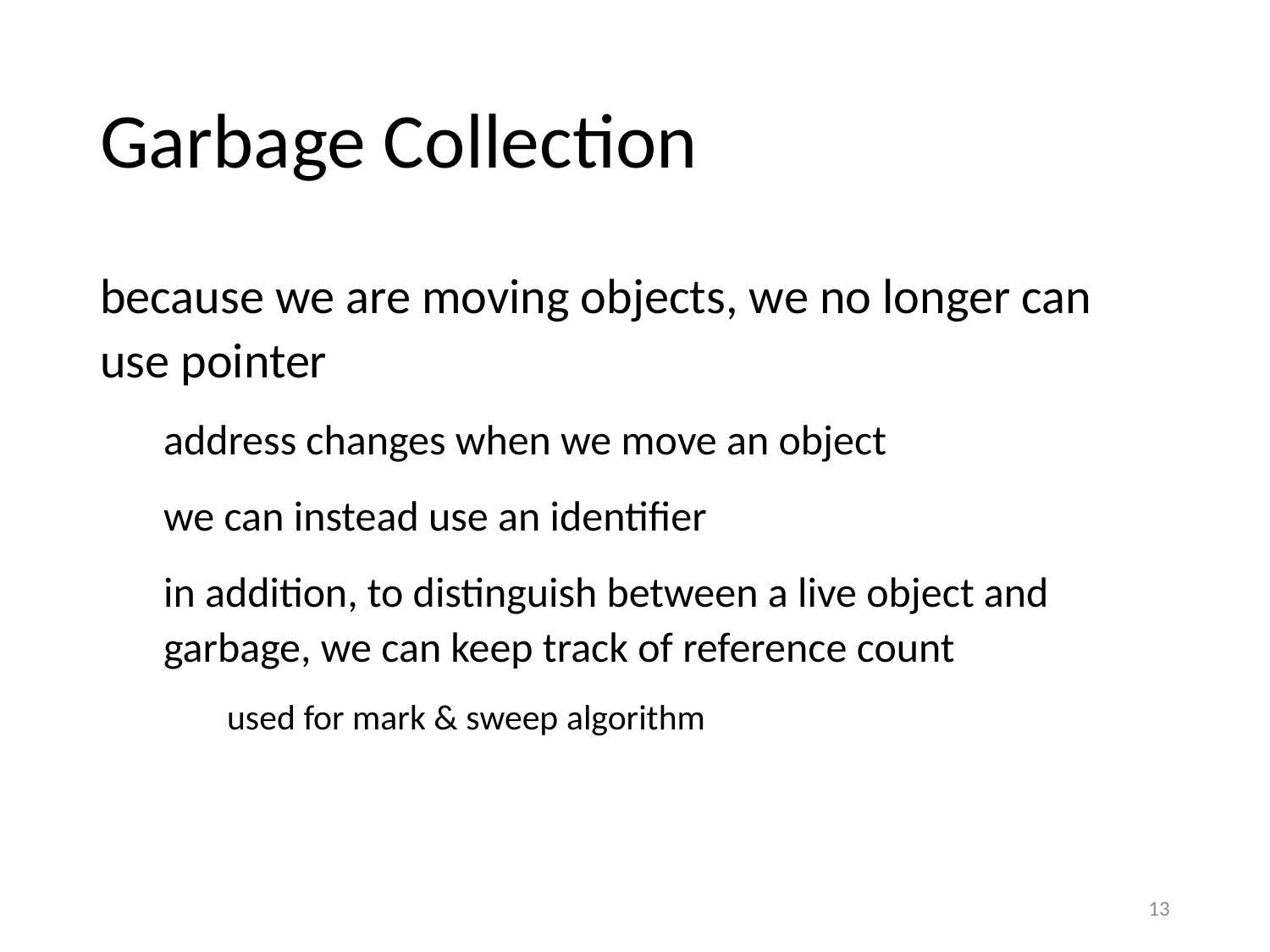

# Garbage Collection
because we are moving objects, we no longer can use pointer
address changes when we move an object
we can instead use an identifier
in addition, to distinguish between a live object and garbage, we can keep track of reference count
used for mark & sweep algorithm

13